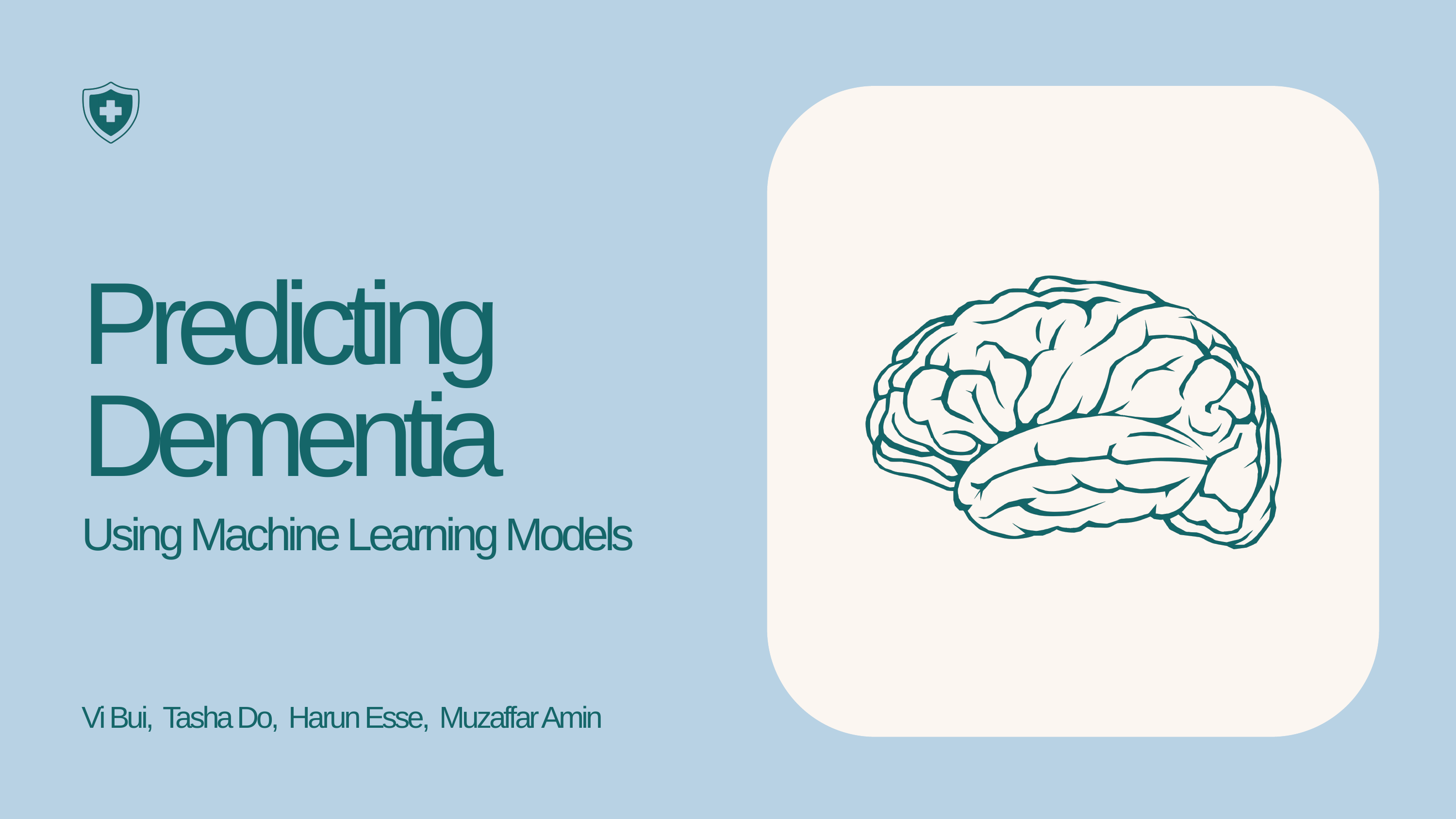

Predicting Dementia
Using Machine Learning Models
Vi Bui,  Tasha Do,  Harun Esse,  Muzaffar Amin